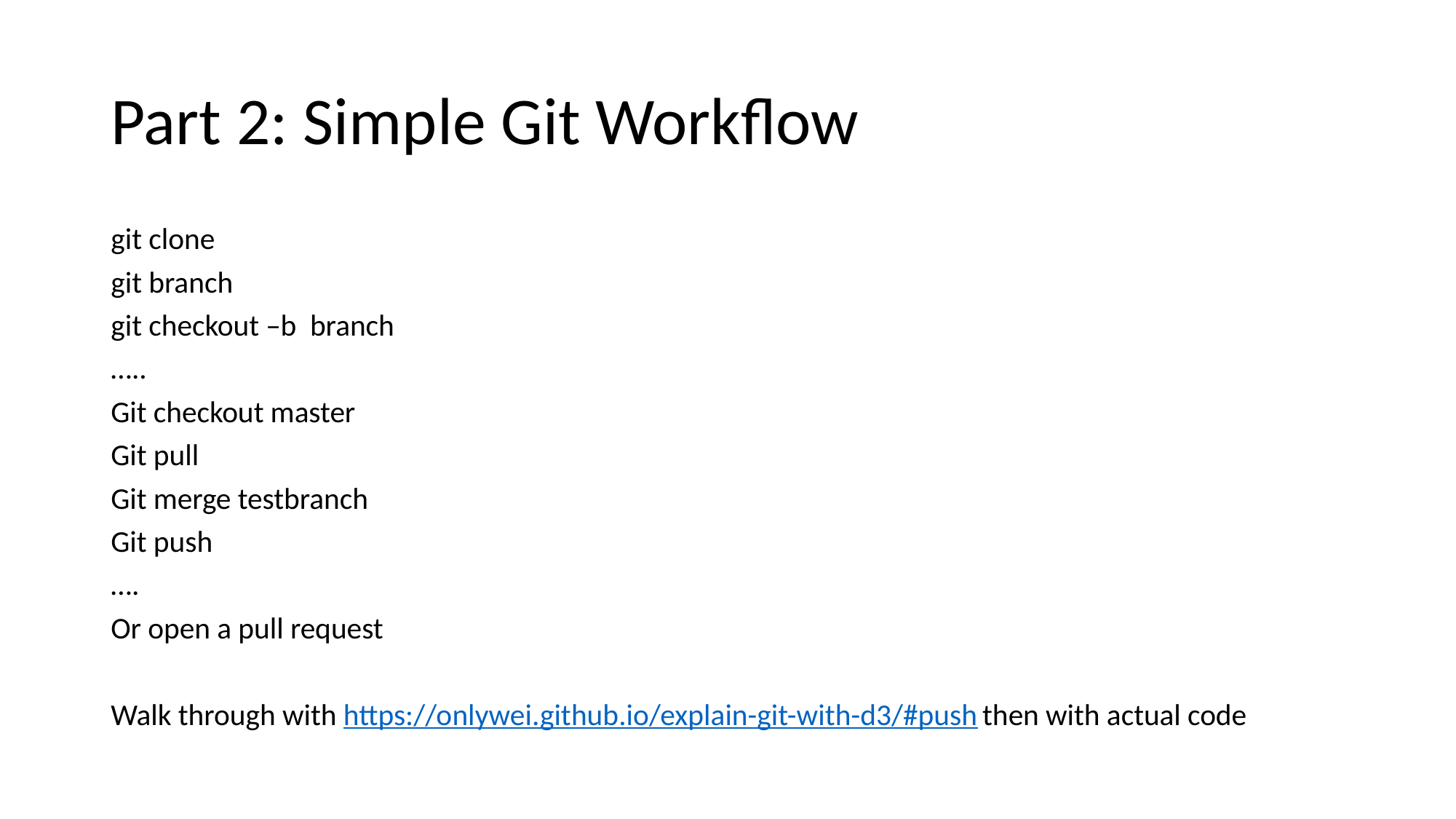

# Part 2: Simple Git Workflow
git clone
git branch
git checkout –b  branch
…..
Git checkout master
Git pull
Git merge testbranch
Git push
….
Or open a pull request

Walk through with https://onlywei.github.io/explain-git-with-d3/#push then with actual code